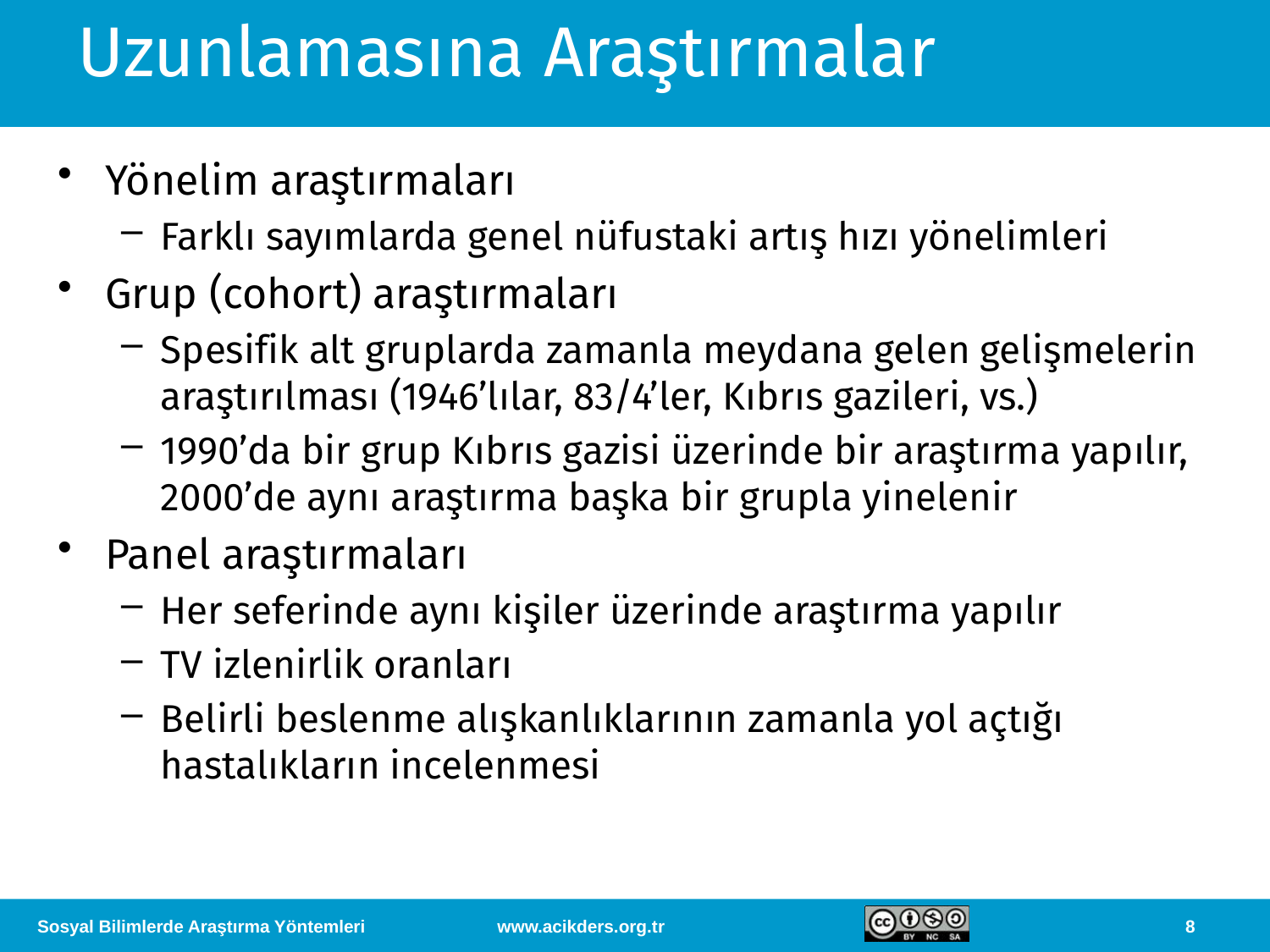

# Uzunlamasına Araştırmalar
Yönelim araştırmaları
Farklı sayımlarda genel nüfustaki artış hızı yönelimleri
Grup (cohort) araştırmaları
Spesifik alt gruplarda zamanla meydana gelen gelişmelerin araştırılması (1946’lılar, 83/4’ler, Kıbrıs gazileri, vs.)
1990’da bir grup Kıbrıs gazisi üzerinde bir araştırma yapılır, 2000’de aynı araştırma başka bir grupla yinelenir
Panel araştırmaları
Her seferinde aynı kişiler üzerinde araştırma yapılır
TV izlenirlik oranları
Belirli beslenme alışkanlıklarının zamanla yol açtığı hastalıkların incelenmesi